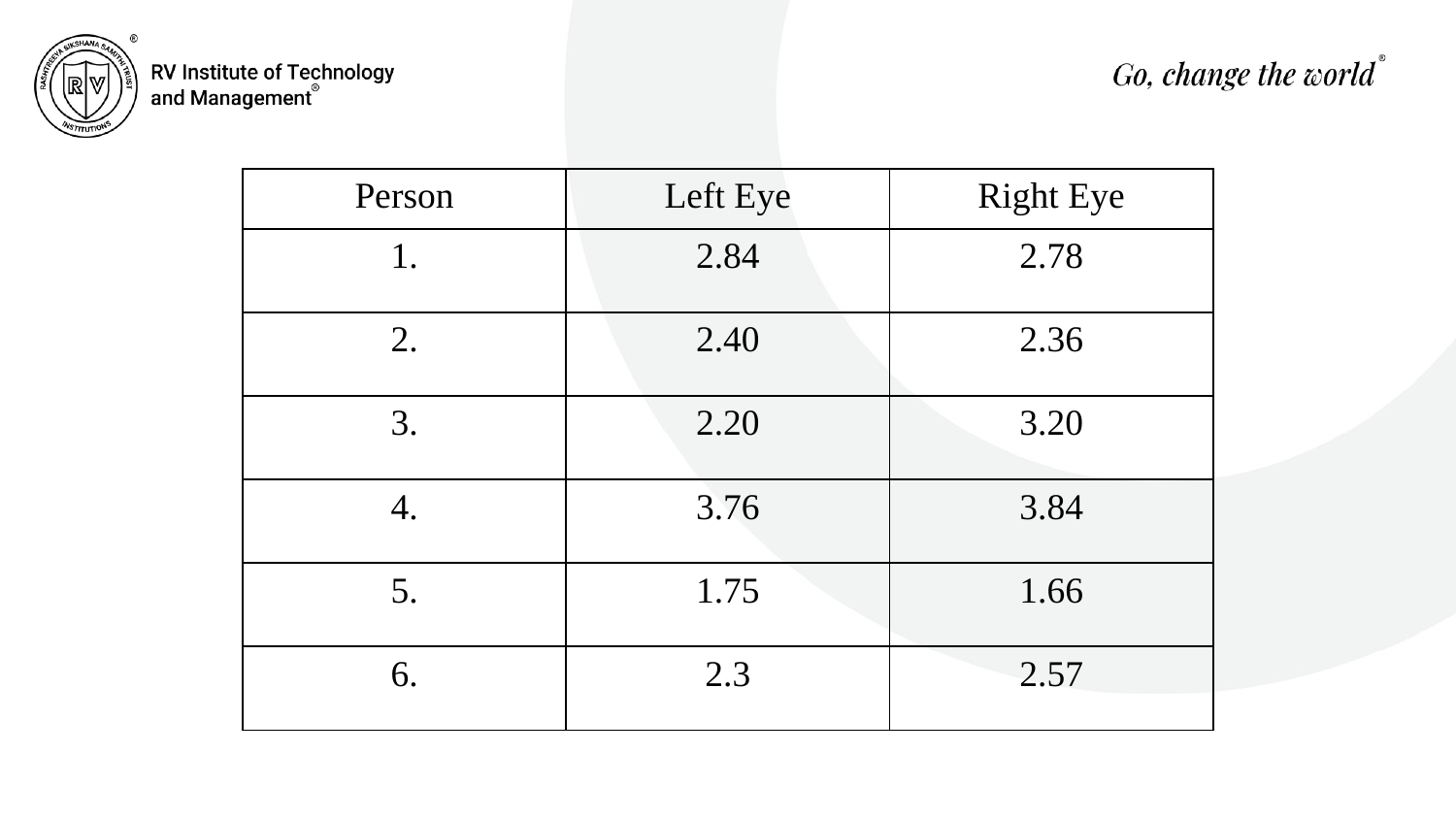

| Person | Left Eye | Right Eye |
| --- | --- | --- |
| 1. | 2.84 | 2.78 |
| 2. | 2.40 | 2.36 |
| 3. | 2.20 | 3.20 |
| 4. | 3.76 | 3.84 |
| 5. | 1.75 | 1.66 |
| 6. | 2.3 | 2.57 |